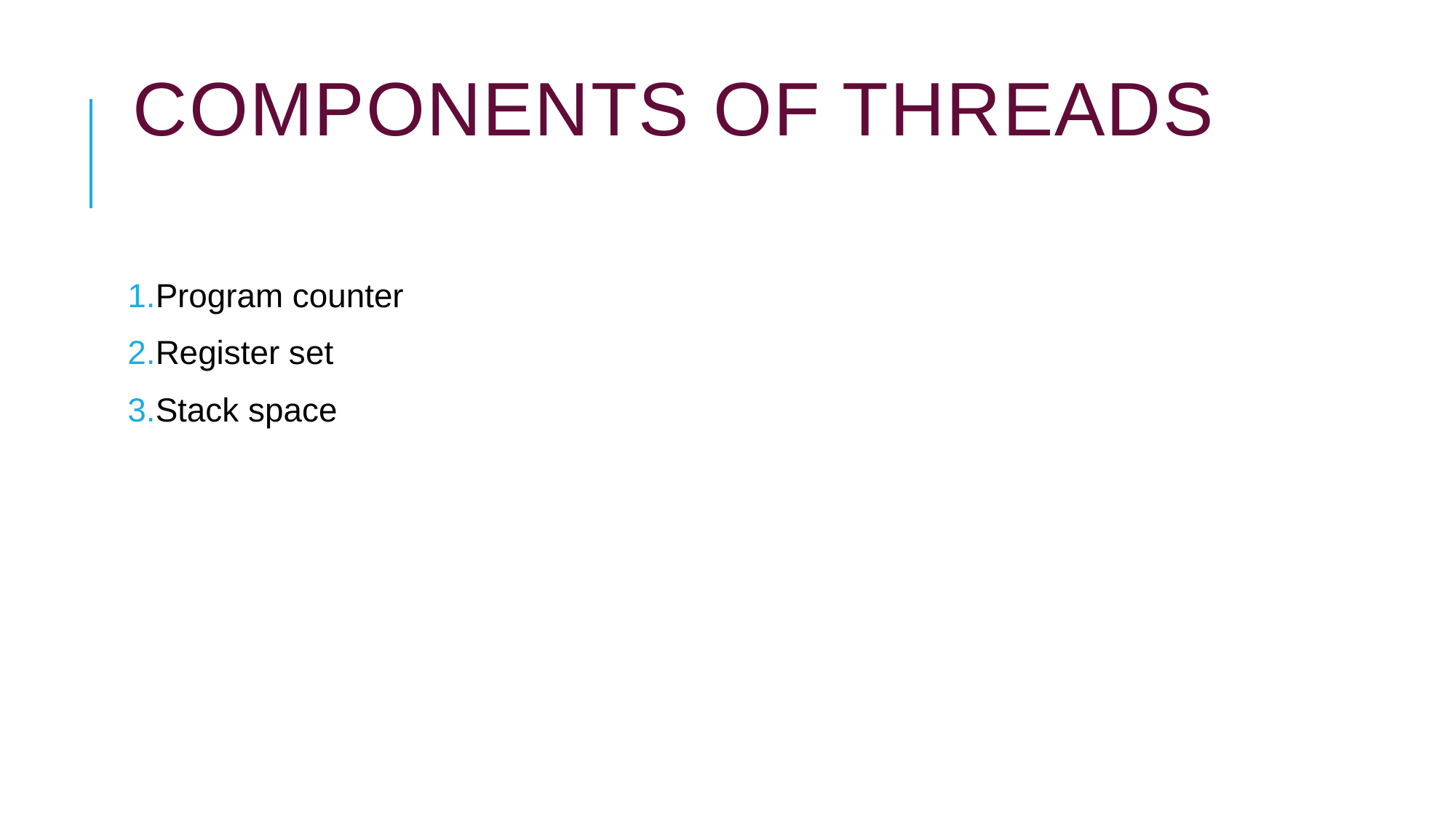

# Components of Threads
Program counter
Register set
Stack space